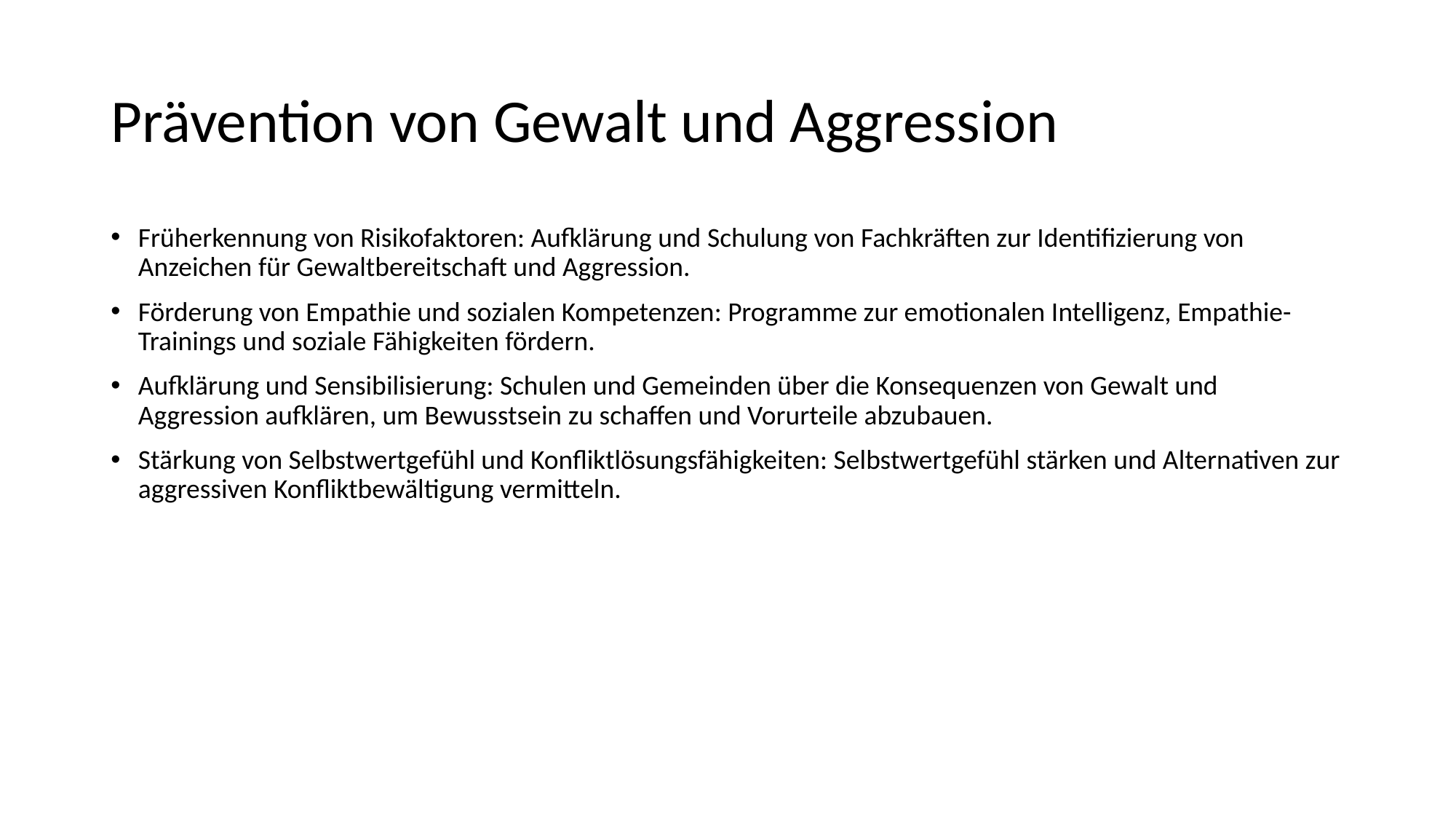

# Prävention von Gewalt und Aggression
Früherkennung von Risikofaktoren: Aufklärung und Schulung von Fachkräften zur Identifizierung von Anzeichen für Gewaltbereitschaft und Aggression.
Förderung von Empathie und sozialen Kompetenzen: Programme zur emotionalen Intelligenz, Empathie-Trainings und soziale Fähigkeiten fördern.
Aufklärung und Sensibilisierung: Schulen und Gemeinden über die Konsequenzen von Gewalt und Aggression aufklären, um Bewusstsein zu schaffen und Vorurteile abzubauen.
Stärkung von Selbstwertgefühl und Konfliktlösungsfähigkeiten: Selbstwertgefühl stärken und Alternativen zur aggressiven Konfliktbewältigung vermitteln.